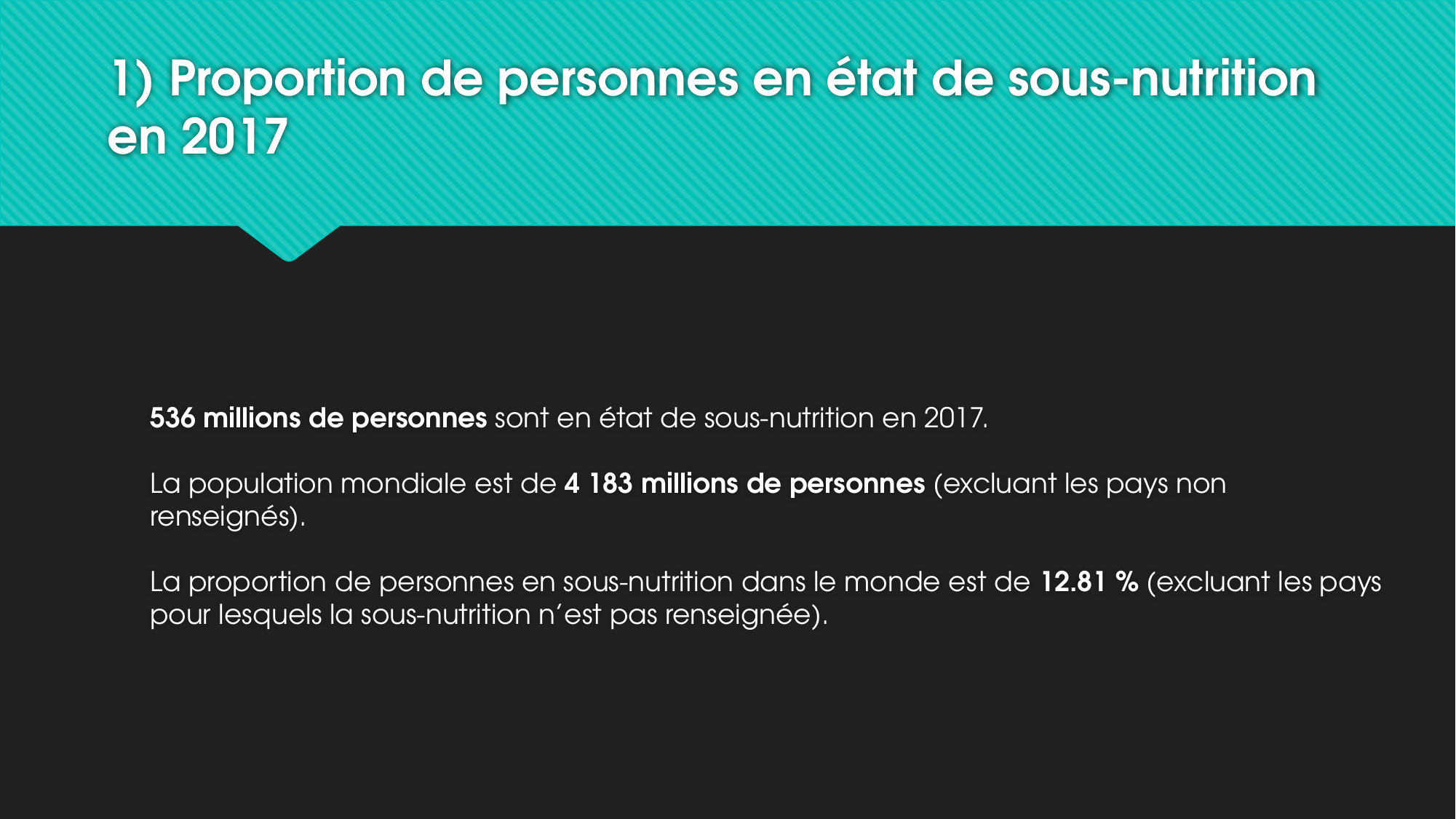

# 1) Proportion de personnes en état de sous-nutrition en 2017
536 millions de personnes sont en état de sous-nutrition en 2017.

La population mondiale est de 4 183 millions de personnes (excluant les pays non renseignés).

La proportion de personnes en sous-nutrition dans le monde est de 12.81 % (excluant les pays pour lesquels la sous-nutrition n’est pas renseignée).